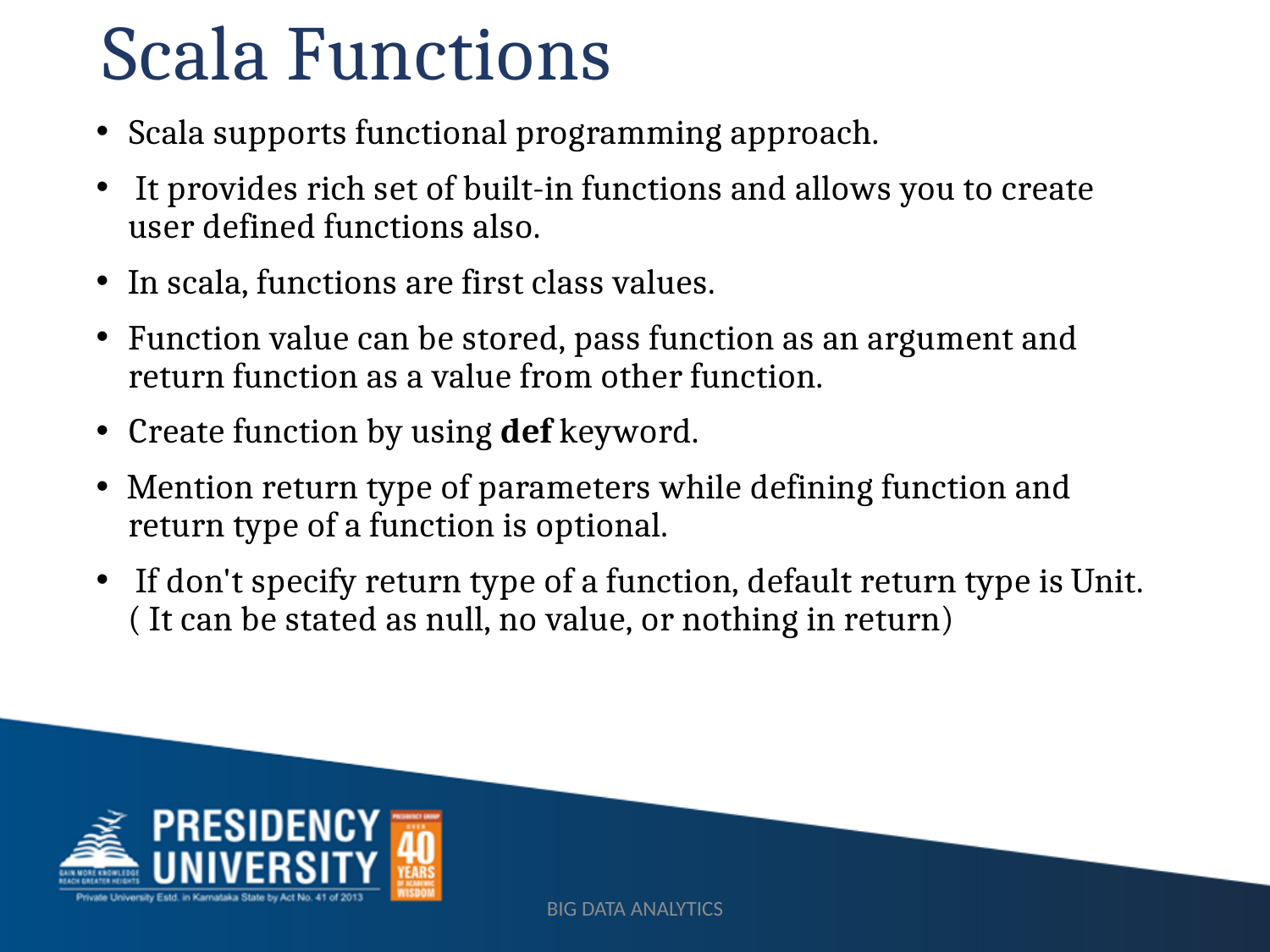

# Scala Functions
Scala supports functional programming approach.
 It provides rich set of built-in functions and allows you to create user defined functions also.
In scala, functions are first class values.
Function value can be stored, pass function as an argument and return function as a value from other function.
Create function by using def keyword.
Mention return type of parameters while defining function and return type of a function is optional.
 If don't specify return type of a function, default return type is Unit. ( It can be stated as null, no value, or nothing in return)

BIG DATA ANALYTICS